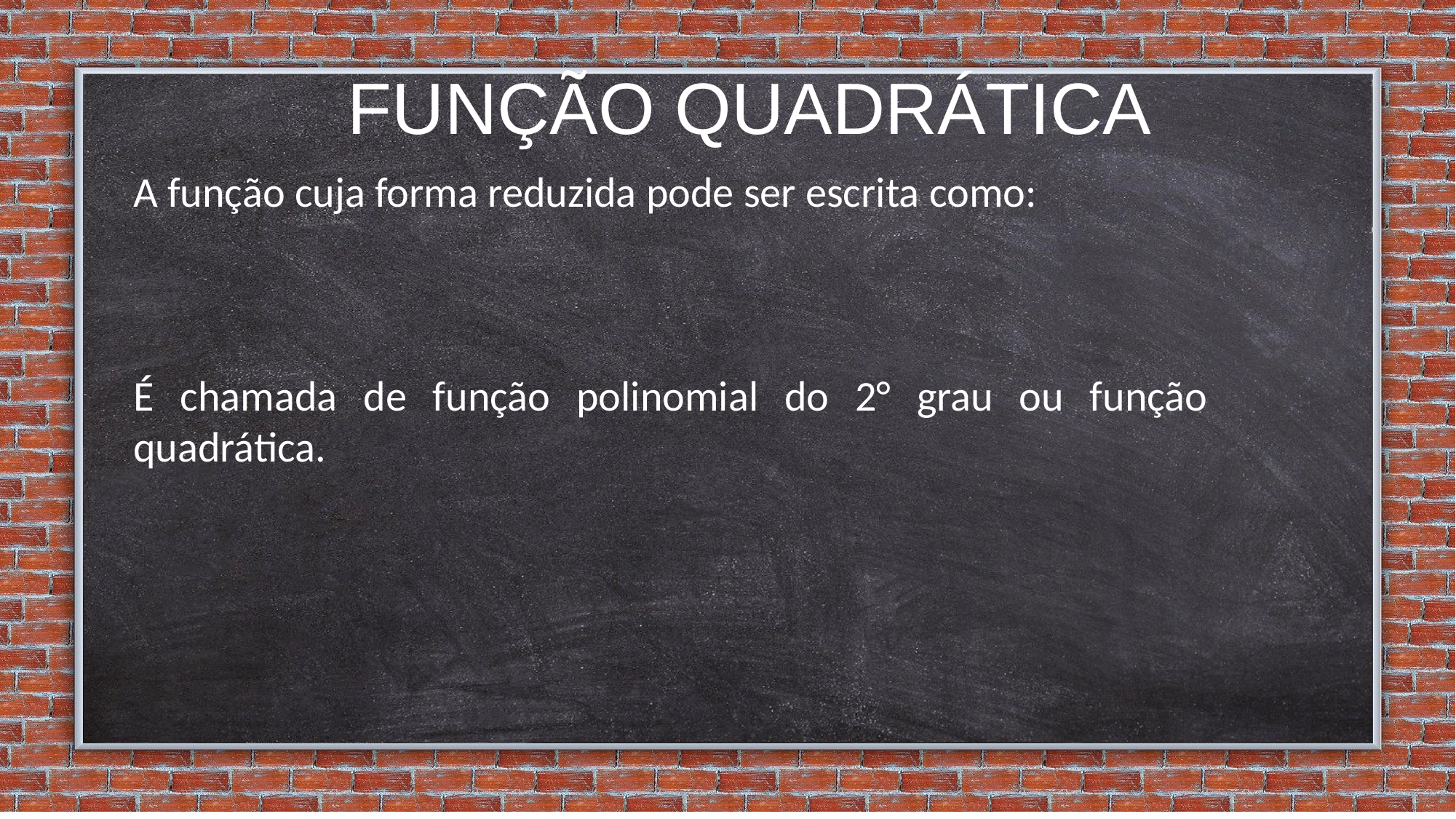

FUNÇÃO QUADRÁTICA

A função cuja forma reduzida pode ser escrita como:

É chamada de função polinomial do 2° grau ou função quadrática.